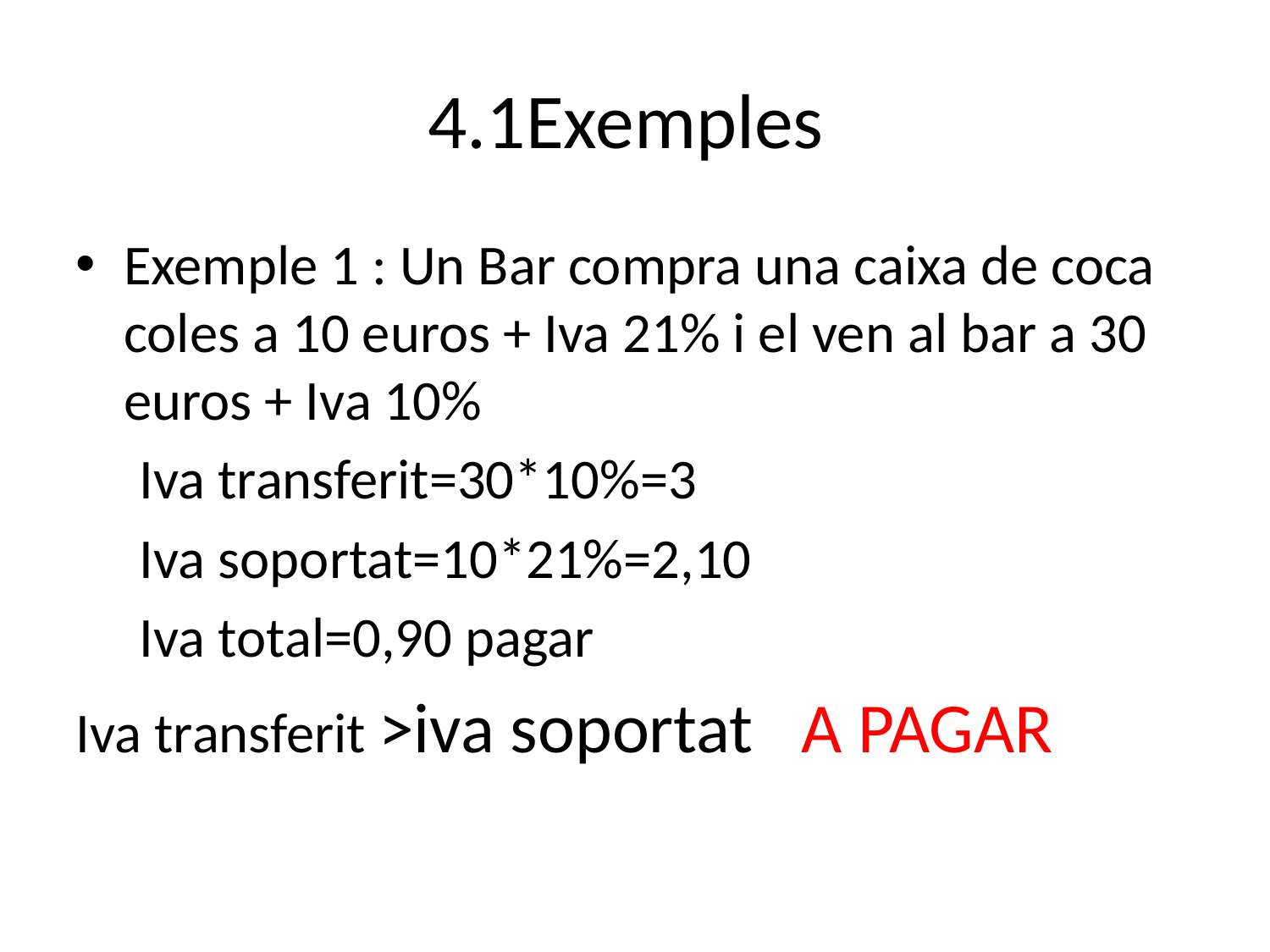

4.1Exemples
Exemple 1 : Un Bar compra una caixa de coca coles a 10 euros + Iva 21% i el ven al bar a 30 euros + Iva 10%
     Iva transferit=30*10%=3
     Iva soportat=10*21%=2,10
     Iva total=0,90 pagar
Iva transferit >iva soportat   A PAGAR